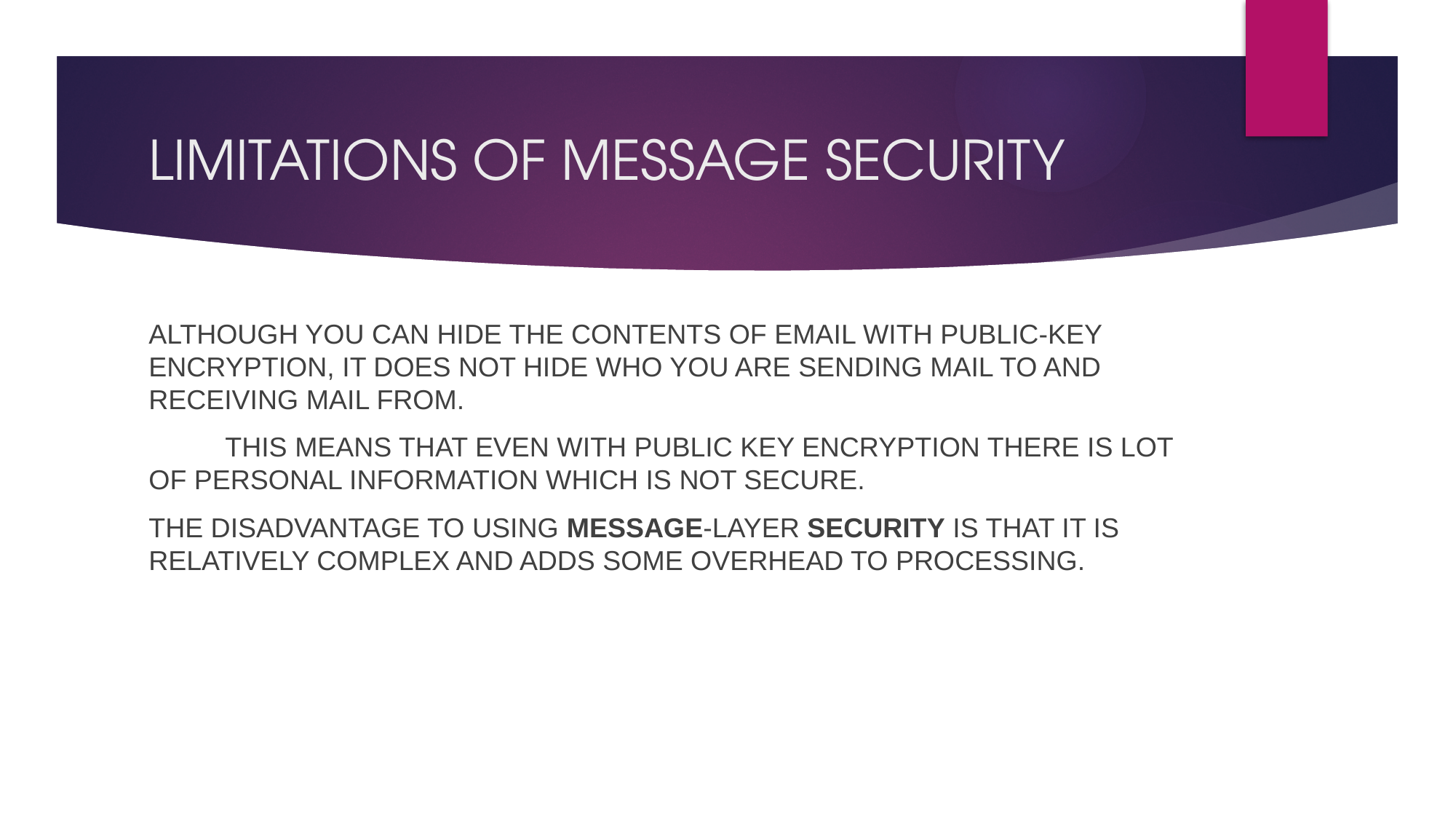

# LIMITATIONS OF MESSAGE SECURITY
ALTHOUGH YOU CAN HIDE THE CONTENTS OF EMAIL WITH PUBLIC-KEY ENCRYPTION, IT DOES NOT HIDE WHO YOU ARE SENDING MAIL TO AND RECEIVING MAIL FROM.
          THIS MEANS THAT EVEN WITH PUBLIC KEY ENCRYPTION THERE IS LOT OF PERSONAL INFORMATION WHICH IS NOT SECURE.
THE DISADVANTAGE TO USING MESSAGE-LAYER SECURITY IS THAT IT IS RELATIVELY COMPLEX AND ADDS SOME OVERHEAD TO PROCESSING.